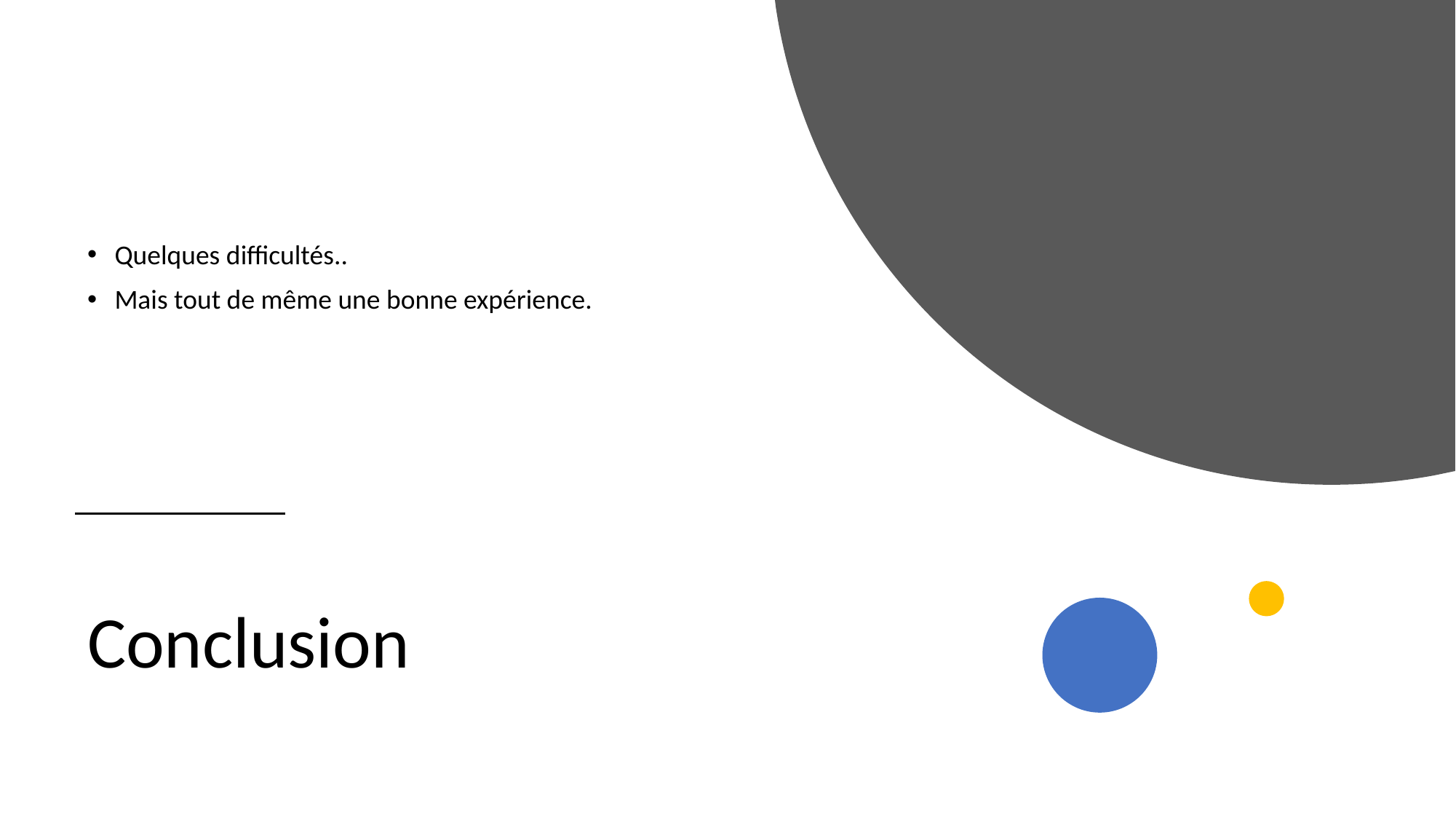

Quelques difficultés..
Mais tout de même une bonne expérience.
# Conclusion